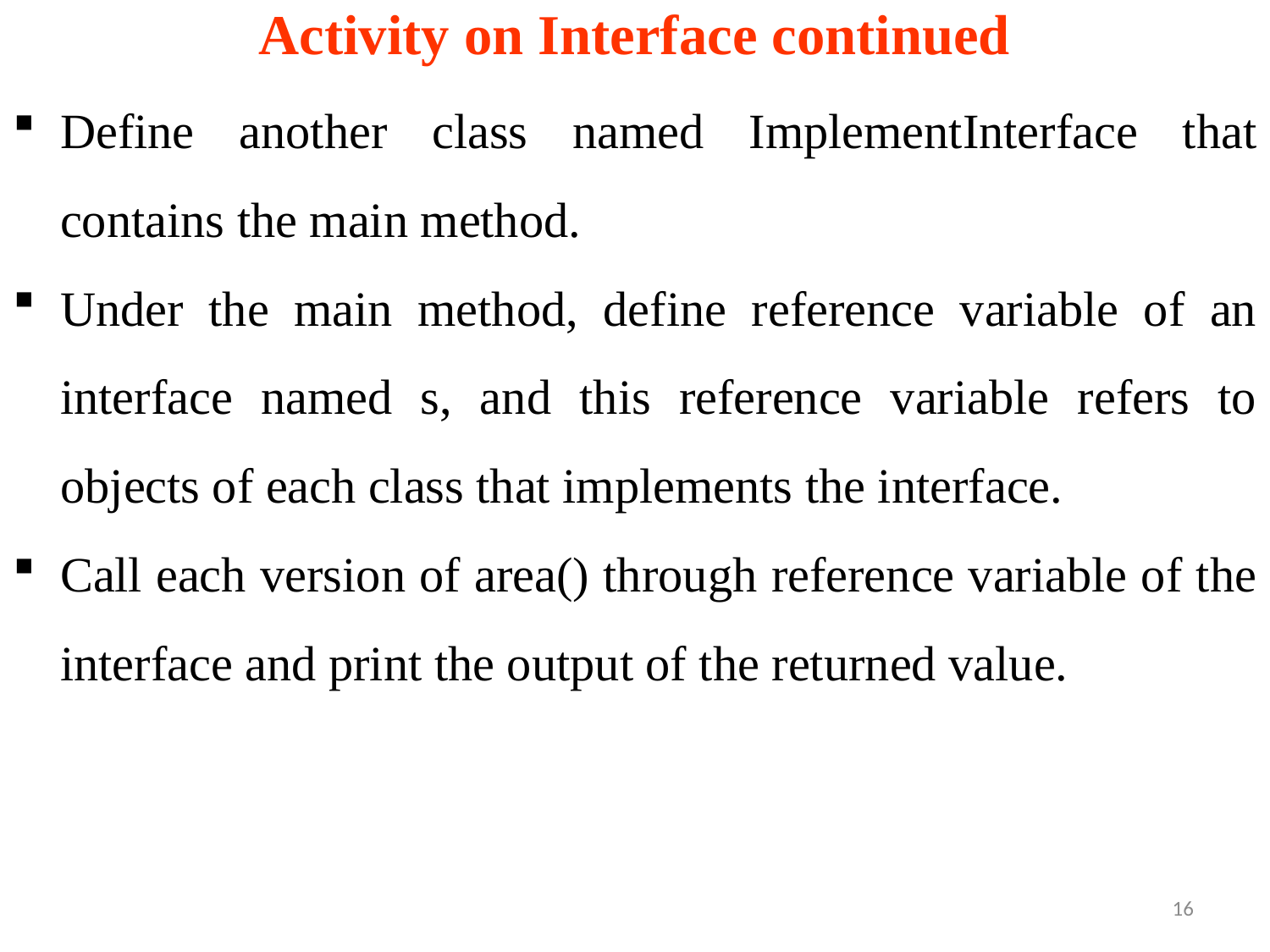

# Activity on Interface continued
Define another class named ImplementInterface that contains the main method.
Under the main method, define reference variable of an interface named s, and this reference variable refers to objects of each class that implements the interface.
Call each version of area() through reference variable of the interface and print the output of the returned value.

16